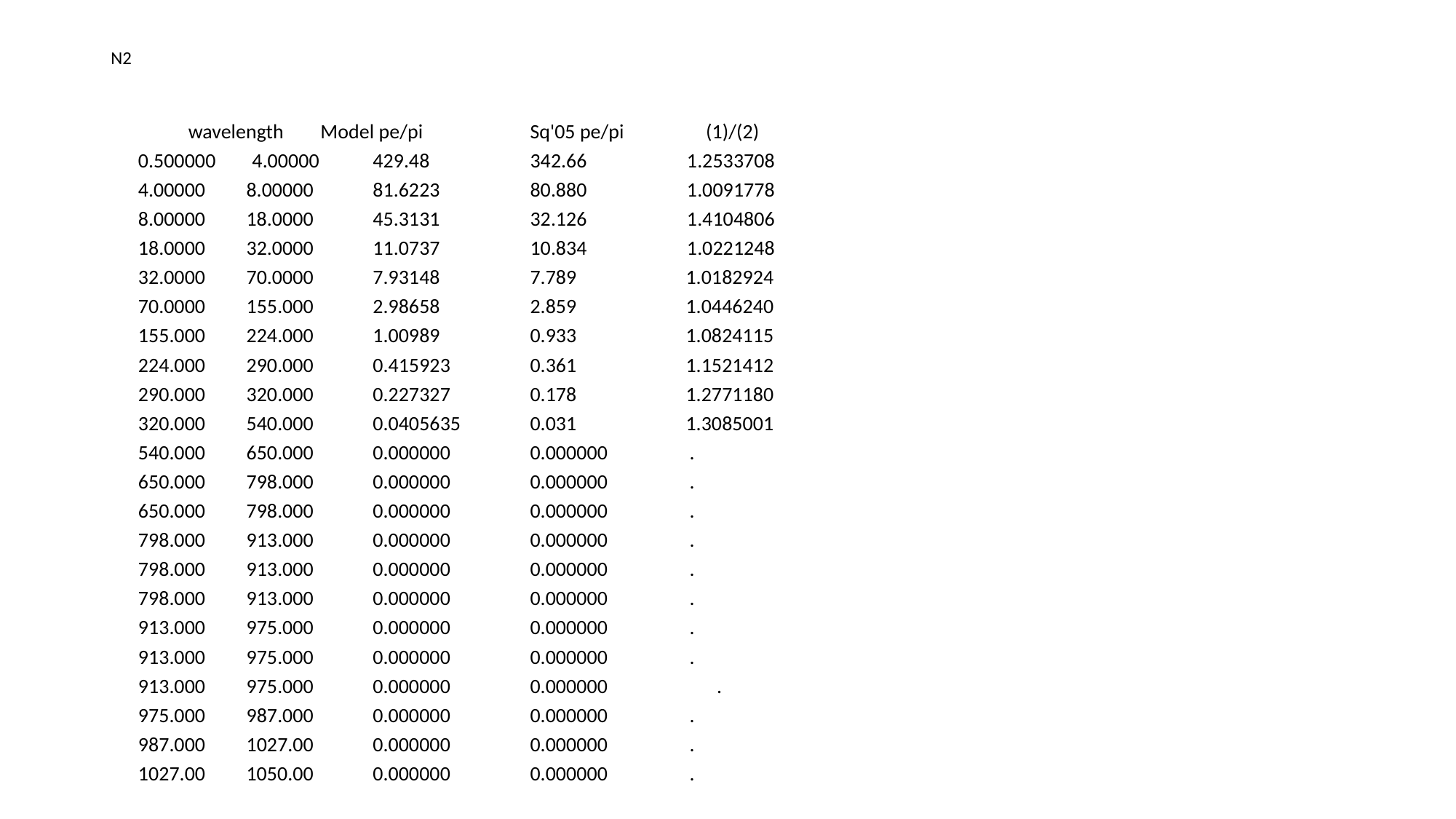

# N2

                 wavelength        	Model pe/pi             	Sq'05 pe/pi                  (1)/(2)
      0.500000        4.00000    	429.48              		342.66                      1.2533708
      4.00000         8.00000    	81.6223            		80.880                      1.0091778
      8.00000         18.0000   	45.3131            		32.126                      1.4104806
      18.0000         32.0000    	11.0737             		10.834                      1.0221248
      32.0000         70.0000    	7.93148             		7.789                        1.0182924
      70.0000         155.000    	2.98658             		2.859                        1.0446240
      155.000         224.000    	1.00989             		0.933                        1.0824115
      224.000         290.000    	0.415923            	0.361                        1.1521412
      290.000         320.000    	0.227327            	0.178                        1.2771180
      320.000         540.000    	0.0405635          	0.031                        1.3085001
      540.000         650.000    	0.000000            	0.000000	            .
      650.000         798.000    	0.000000            	0.000000	            .
      650.000         798.000    	0.000000            	0.000000	            .
      798.000         913.000    	0.000000            	0.000000	            .
      798.000         913.000    	0.000000            	0.000000	            .
      798.000         913.000   	0.000000            	0.000000	            .
      913.000         975.000    	0.000000            	0.000000	            .
      913.000         975.000    	0.000000            	0.000000	            .
      913.000         975.000    	0.000000            	0.000000                        .
      975.000         987.000    	0.000000            	0.000000	            .
      987.000         1027.00    	0.000000            	0.000000	            .
      1027.00         1050.00    	0.000000            	0.000000	            .